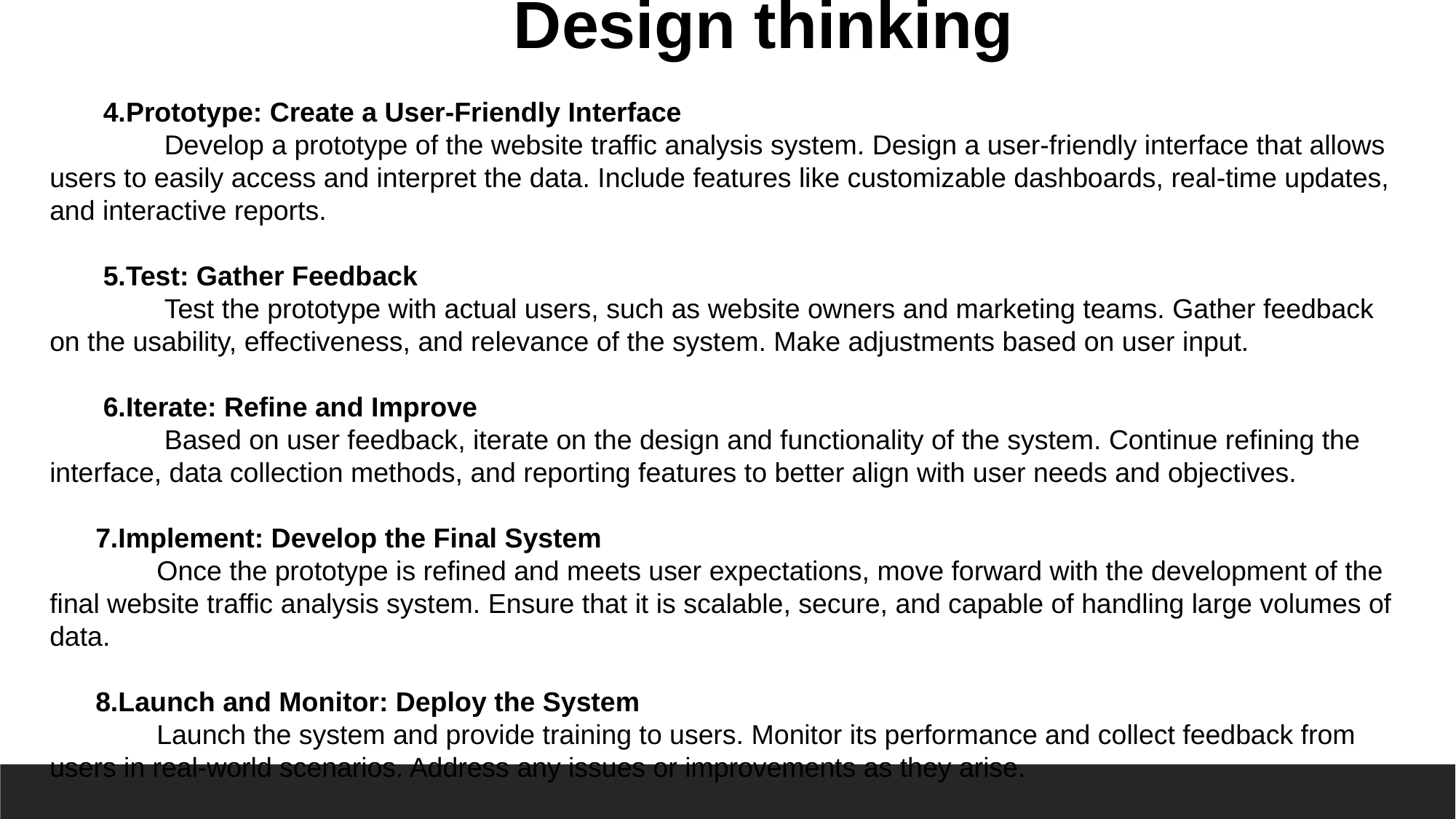

Design thinking

       4.Prototype: Create a User-Friendly Interface
               Develop a prototype of the website traffic analysis system. Design a user-friendly interface that allows users to easily access and interpret the data. Include features like customizable dashboards, real-time updates, and interactive reports.

       5.Test: Gather Feedback
               Test the prototype with actual users, such as website owners and marketing teams. Gather feedback on the usability, effectiveness, and relevance of the system. Make adjustments based on user input.

       6.Iterate: Refine and Improve
               Based on user feedback, iterate on the design and functionality of the system. Continue refining the interface, data collection methods, and reporting features to better align with user needs and objectives.

      7.Implement: Develop the Final System
              Once the prototype is refined and meets user expectations, move forward with the development of the final website traffic analysis system. Ensure that it is scalable, secure, and capable of handling large volumes of data.

      8.Launch and Monitor: Deploy the System
              Launch the system and provide training to users. Monitor its performance and collect feedback from users in real-world scenarios. Address any issues or improvements as they arise.